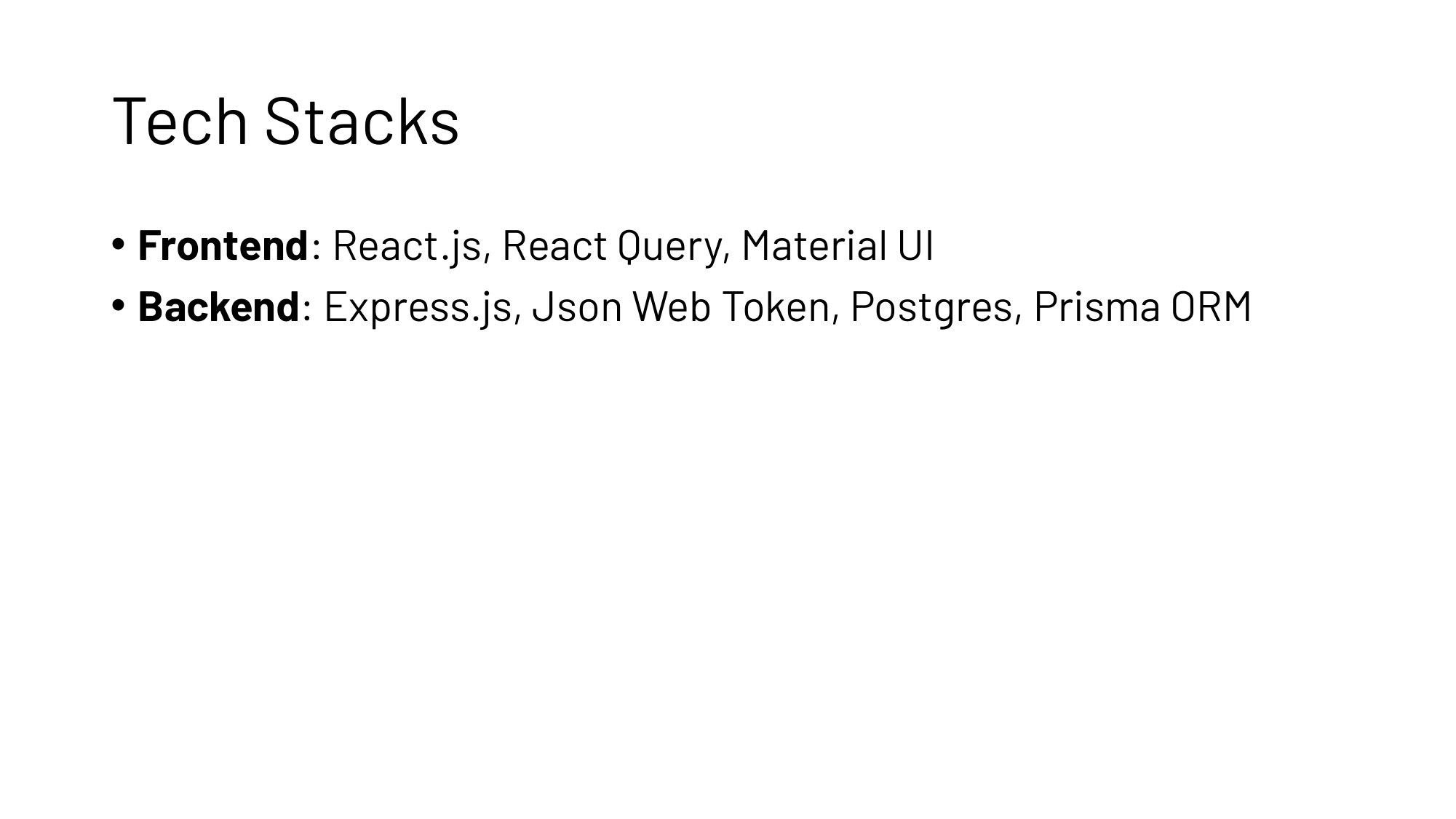

# Tech Stacks
Frontend: React.js, React Query, Material UI
Backend: Express.js, Json Web Token, Postgres, Prisma ORM